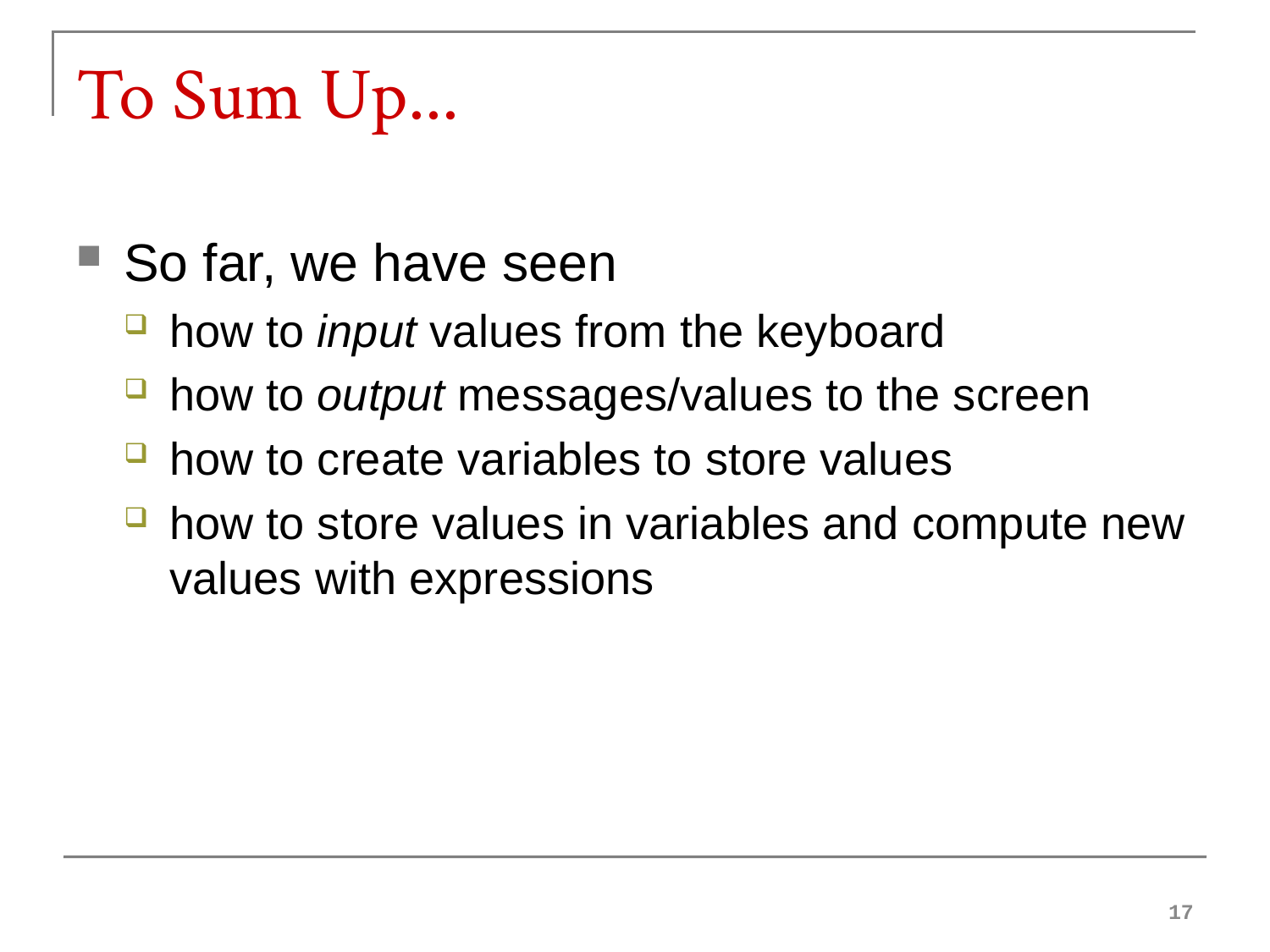

# To Sum Up...
So far, we have seen
how to input values from the keyboard
how to output messages/values to the screen
how to create variables to store values
how to store values in variables and compute new values with expressions
17